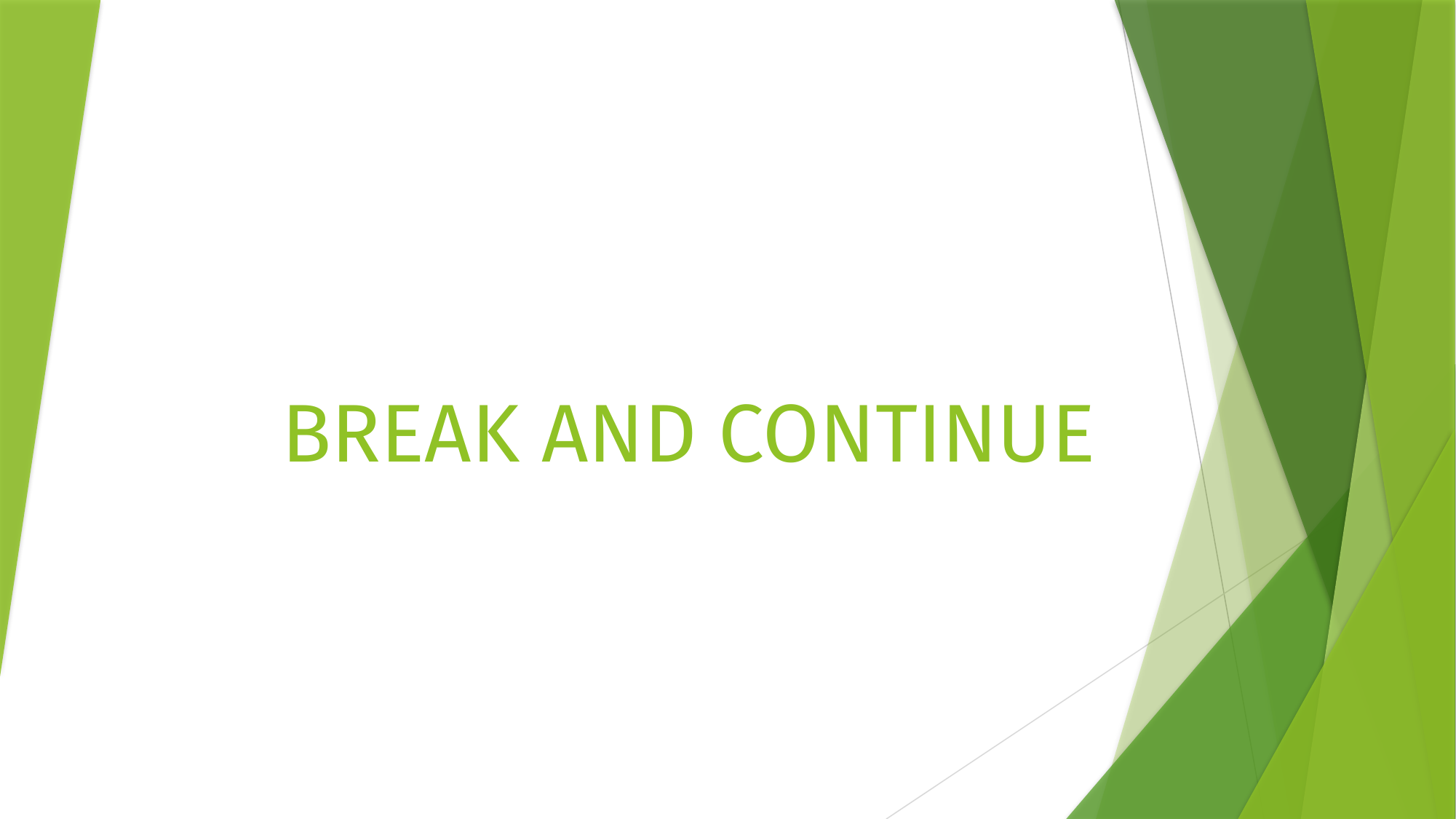

# BREAK AND CONTINUE
CSI 3130-Databases 2